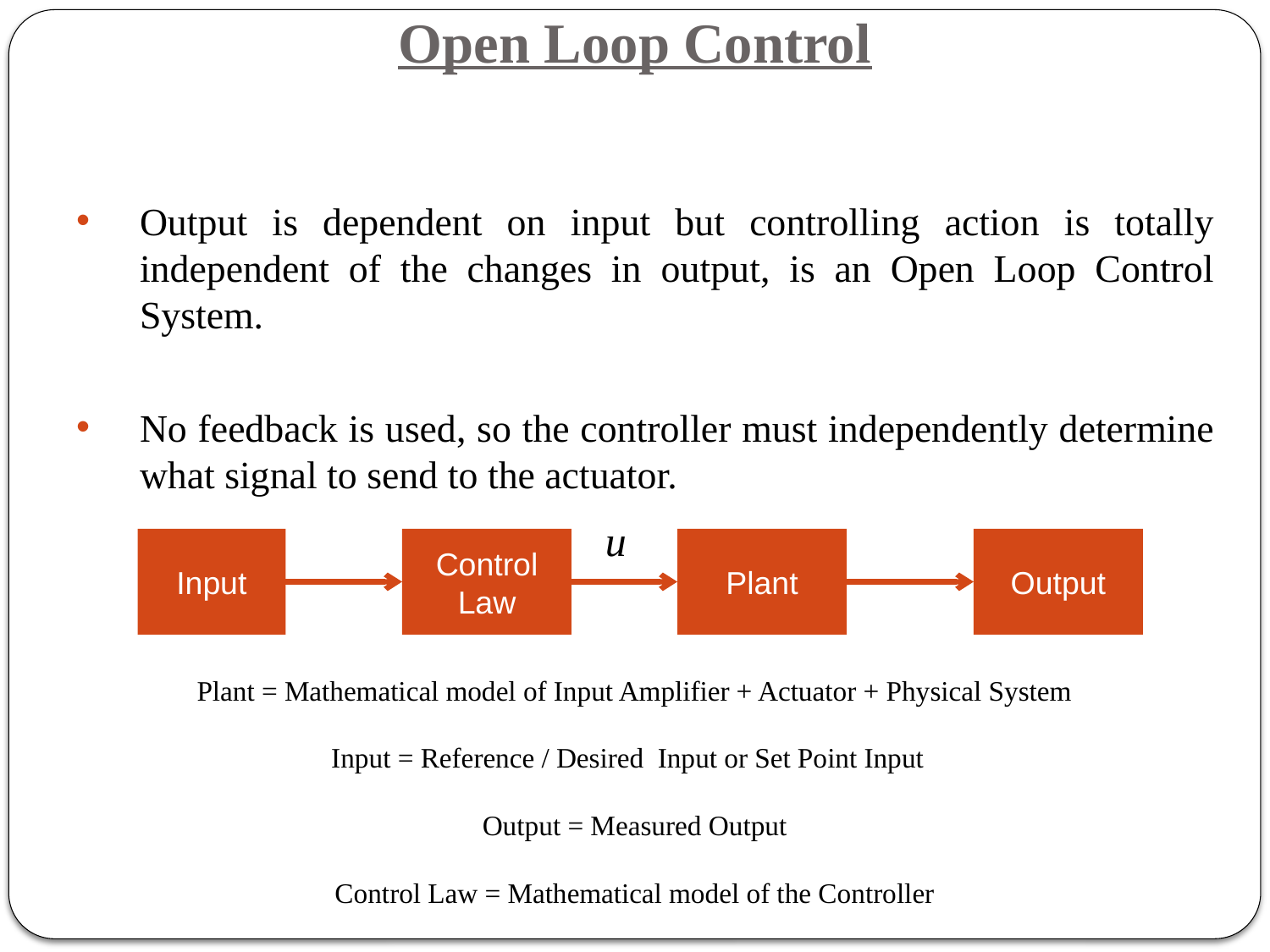

# Open Loop Control
Output is dependent on input but controlling action is totally independent of the changes in output, is an Open Loop Control System.

No feedback is used, so the controller must independently determine what signal to send to the actuator.

u
Input
Control Law
Plant
Output
Plant = Mathematical model of Input Amplifier + Actuator + Physical System

Input = Reference / Desired  Input or Set Point Input

Output = Measured Output

Control Law = Mathematical model of the Controller